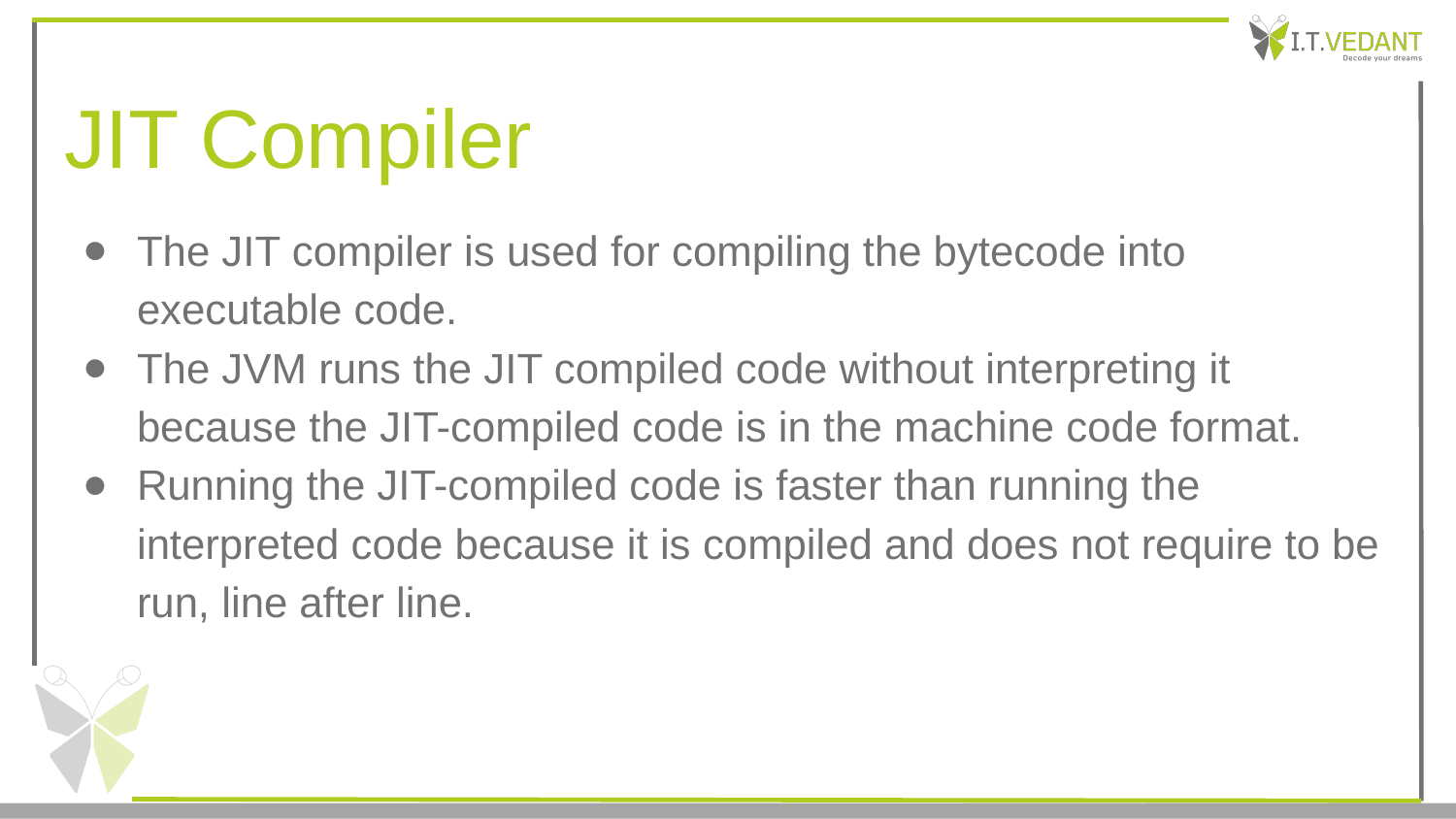

# JIT Compiler
The JIT compiler is used for compiling the bytecode into executable code.
The JVM runs the JIT compiled code without interpreting it because the JIT-compiled code is in the machine code format.
Running the JIT-compiled code is faster than running the interpreted code because it is compiled and does not require to be run, line after line.